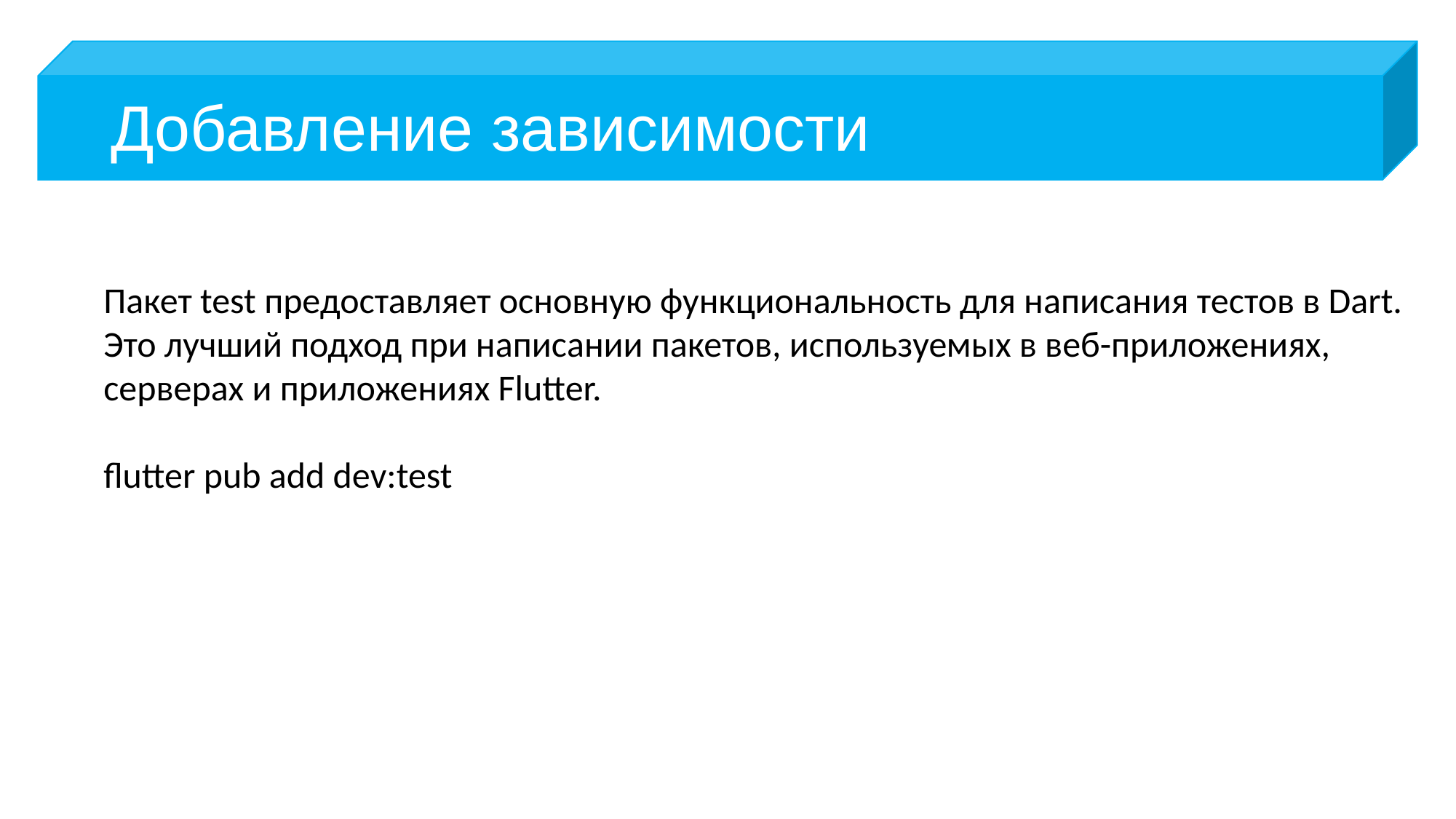

# Добавление зависимости
Пакет test предоставляет основную функциональность для написания тестов в Dart. Это лучший подход при написании пакетов, используемых в веб-приложениях, серверах и приложениях Flutter.

flutter pub add dev:test